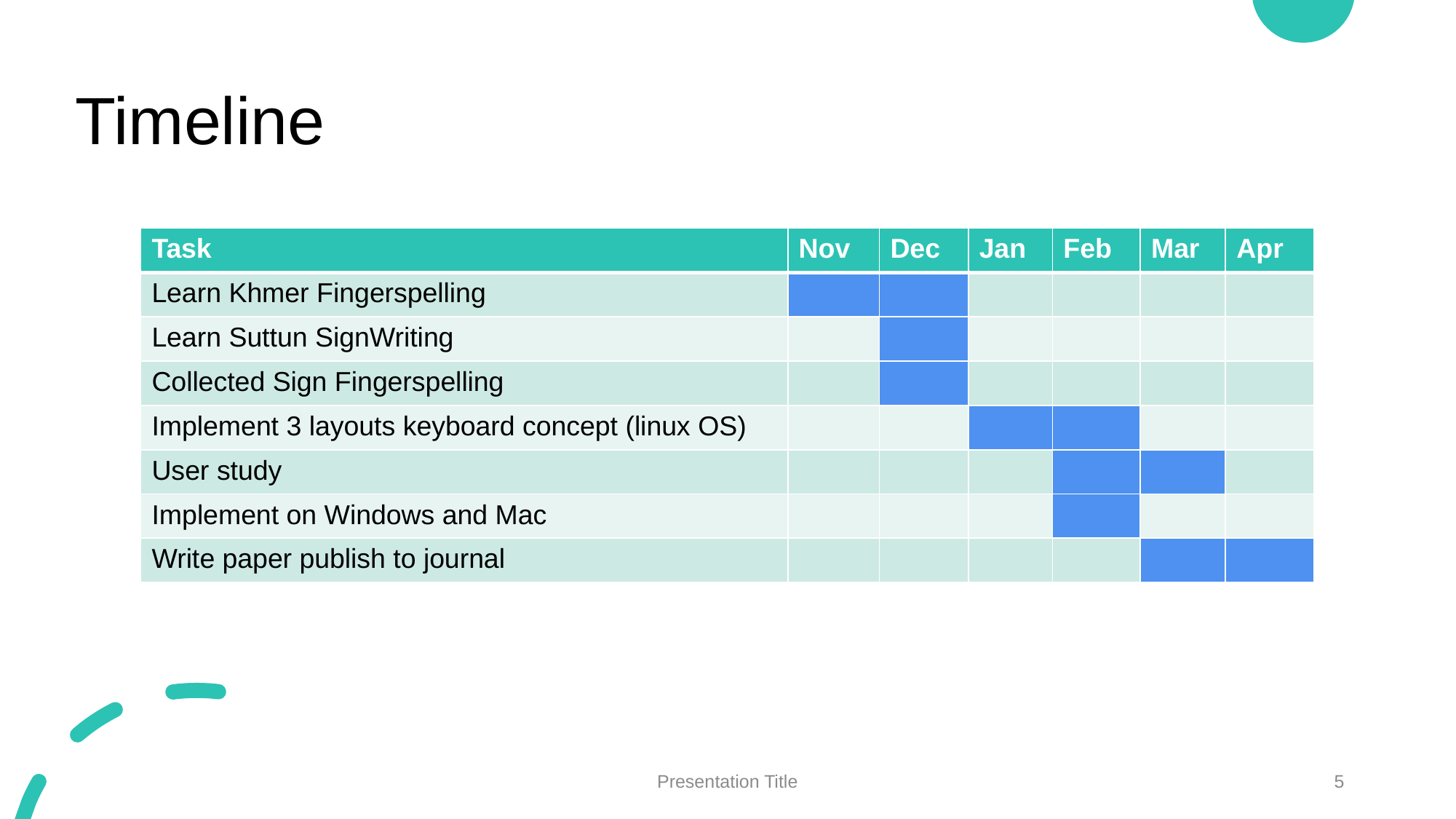

# Timeline
| Task | Nov | Dec | Jan | Feb | Mar | Apr |
| --- | --- | --- | --- | --- | --- | --- |
| Learn Khmer Fingerspelling |  |  |  |  |  |  |
| Learn Suttun SignWriting |  |  |  |  |  |  |
| Collected Sign Fingerspelling |  |  |  |  |  |  |
| Implement 3 layouts keyboard concept (linux OS) |  |  |  |  |  |  |
| User study |  |  |  |  |  |  |
| Implement on Windows and Mac |  |  |  |  |  |  |
| Write paper publish to journal |  |  |  |  |  |  |
Presentation Title
5